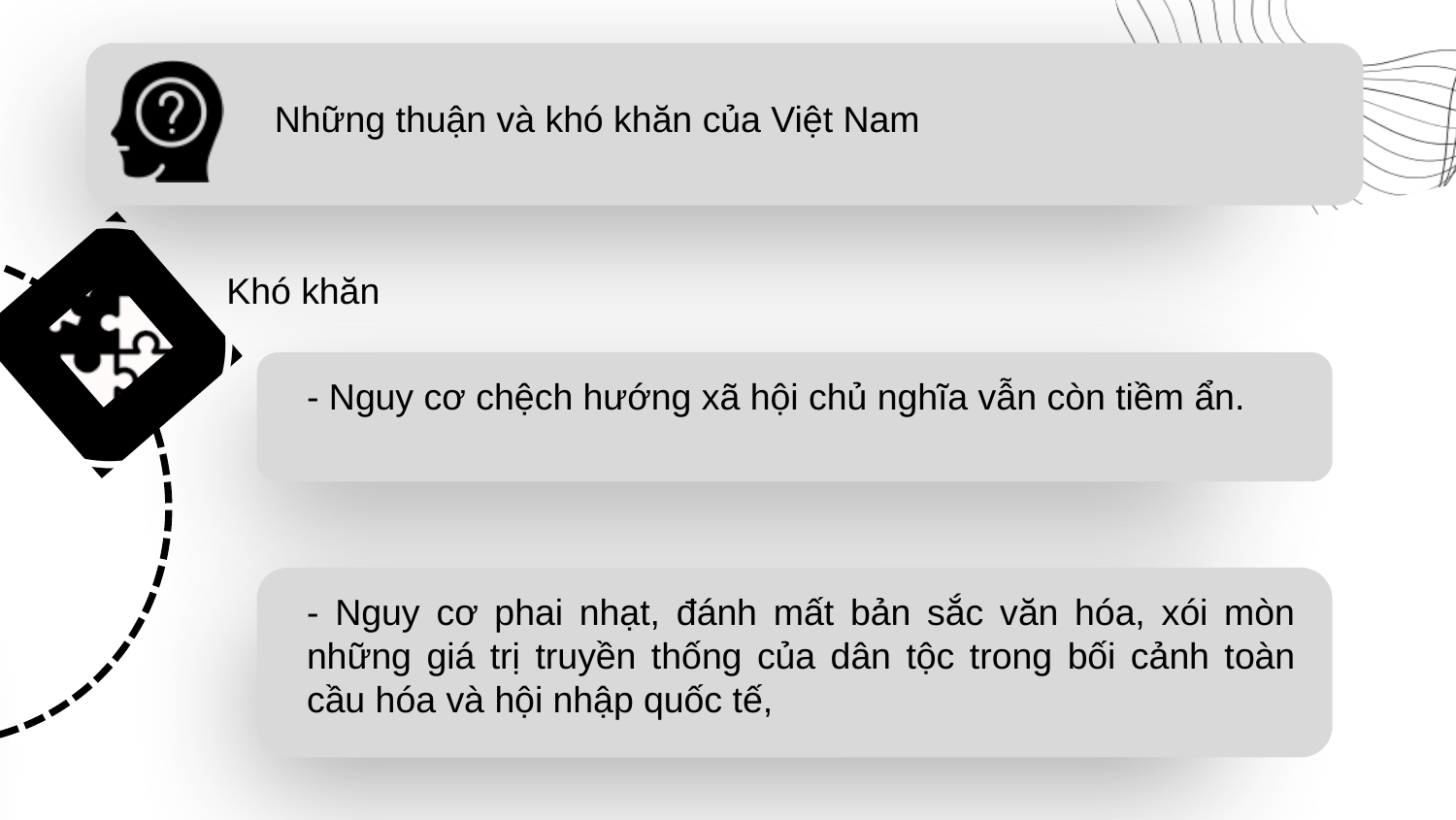

Nhiệm vụ của thời kỳ quá độ lên CNXH ở Việt Nam

Những thuận và khó khăn của Việt Nam

Khó khăn

- Nguy cơ chệch hướng xã hội chủ nghĩa vẫn còn tiềm ẩn.

- Nguy cơ phai nhạt, đánh mất bản sắc văn hóa, xói mòn những giá trị truyền thống của dân tộc trong bối cảnh toàn cầu hóa và hội nhập quốc tế,

Trách nhiệm của bản thân